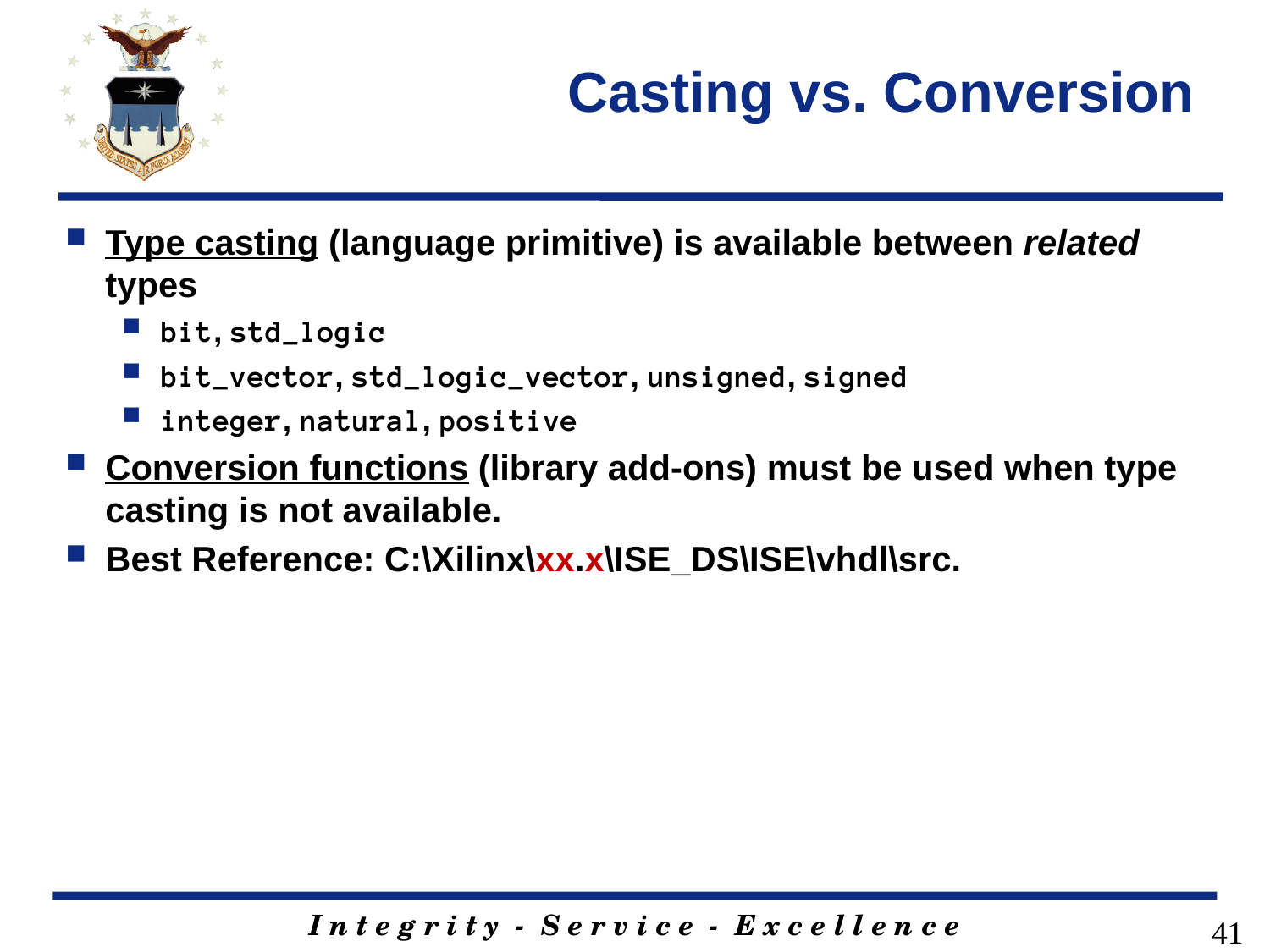

# Casting vs. Conversion
Type casting (language primitive) is available between related types
bit, std_logic
bit_vector, std_logic_vector, unsigned, signed
integer, natural, positive
Conversion functions (library add-ons) must be used when type casting is not available.
Best Reference: C:\Xilinx\xx.x\ISE_DS\ISE\vhdl\src.

41